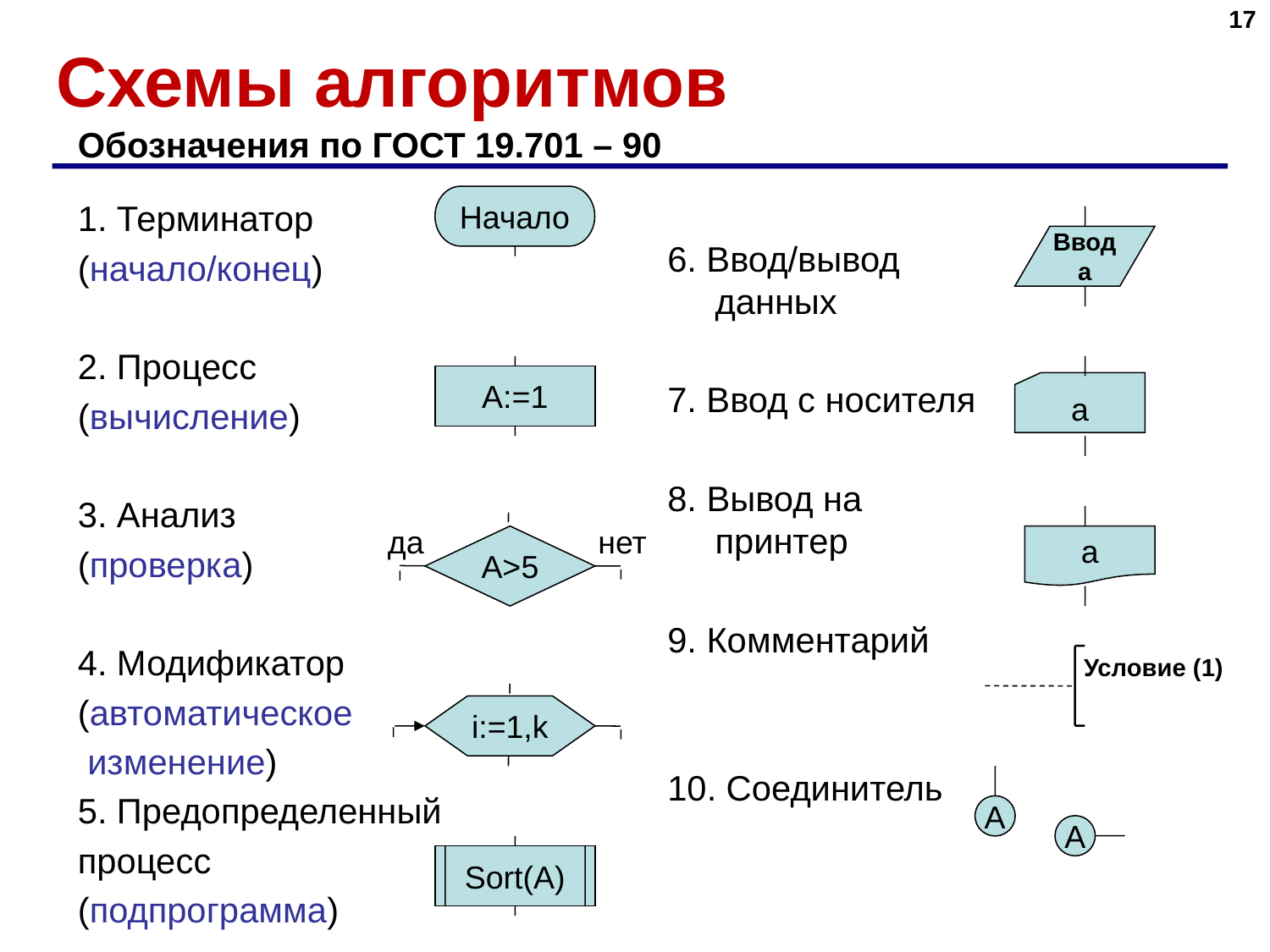

17
# Схемы алгоритмов
Обозначения по ГОСТ 19.701 – 90

1. Терминатор
(начало/конец)

2. Процесс
(вычисление)

3. Анализ
(проверка)

4. Модификатор
(автоматическое
 изменение)
5. Предопределенный
процесс
(подпрограмма)

6. Ввод/вывод
	данных

7. Ввод с носителя

8. Вывод на принтер

9. Комментарий

10. Соединитель
Начало

Ввод
a

A:=1
a

да
нет
A>5
a

Условие (1)

i:=1,k

A
A

Sort(A)